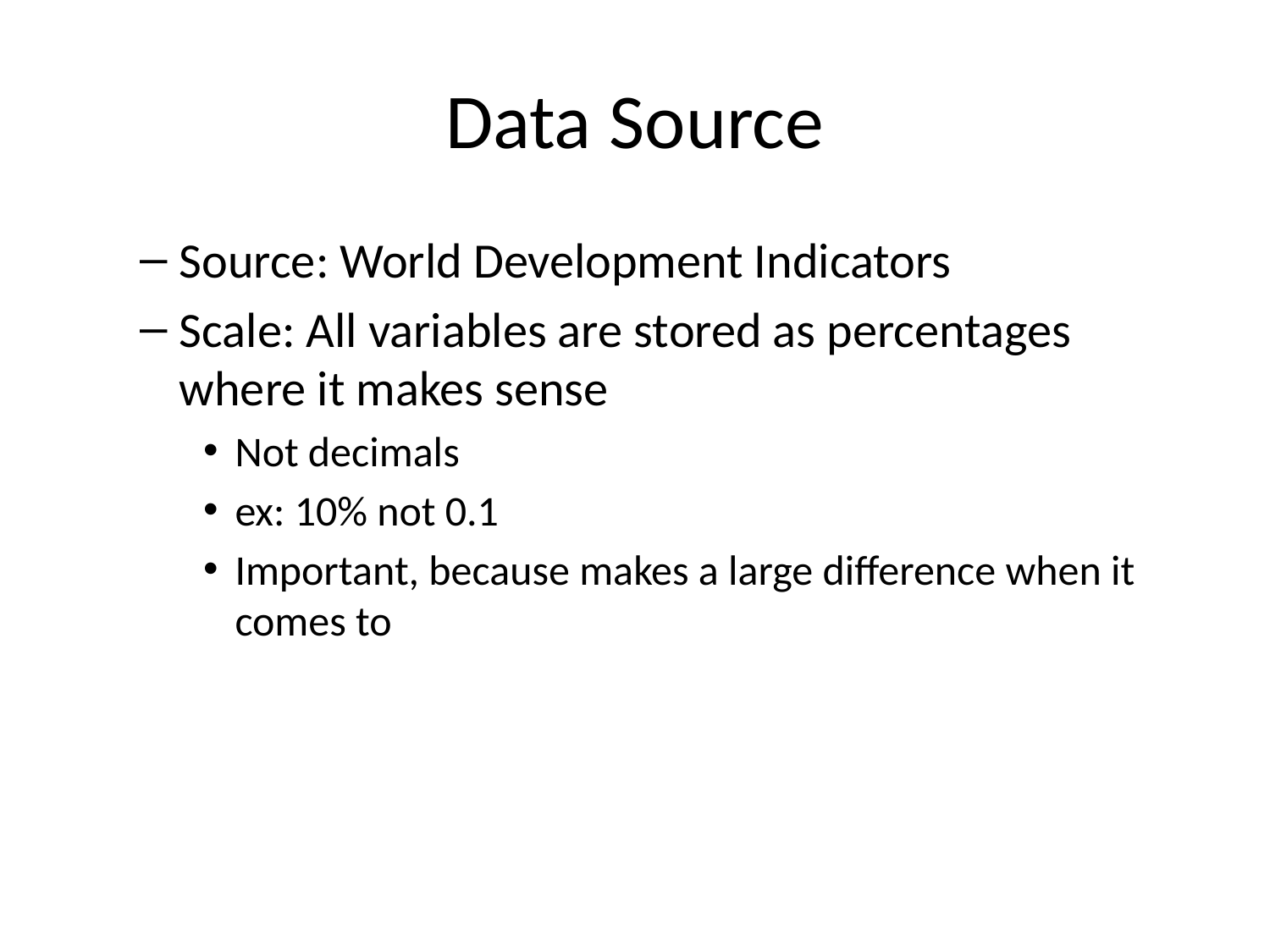

# Data Source
Source: World Development Indicators
Scale: All variables are stored as percentages where it makes sense
Not decimals
ex: 10% not 0.1
Important, because makes a large difference when it comes to